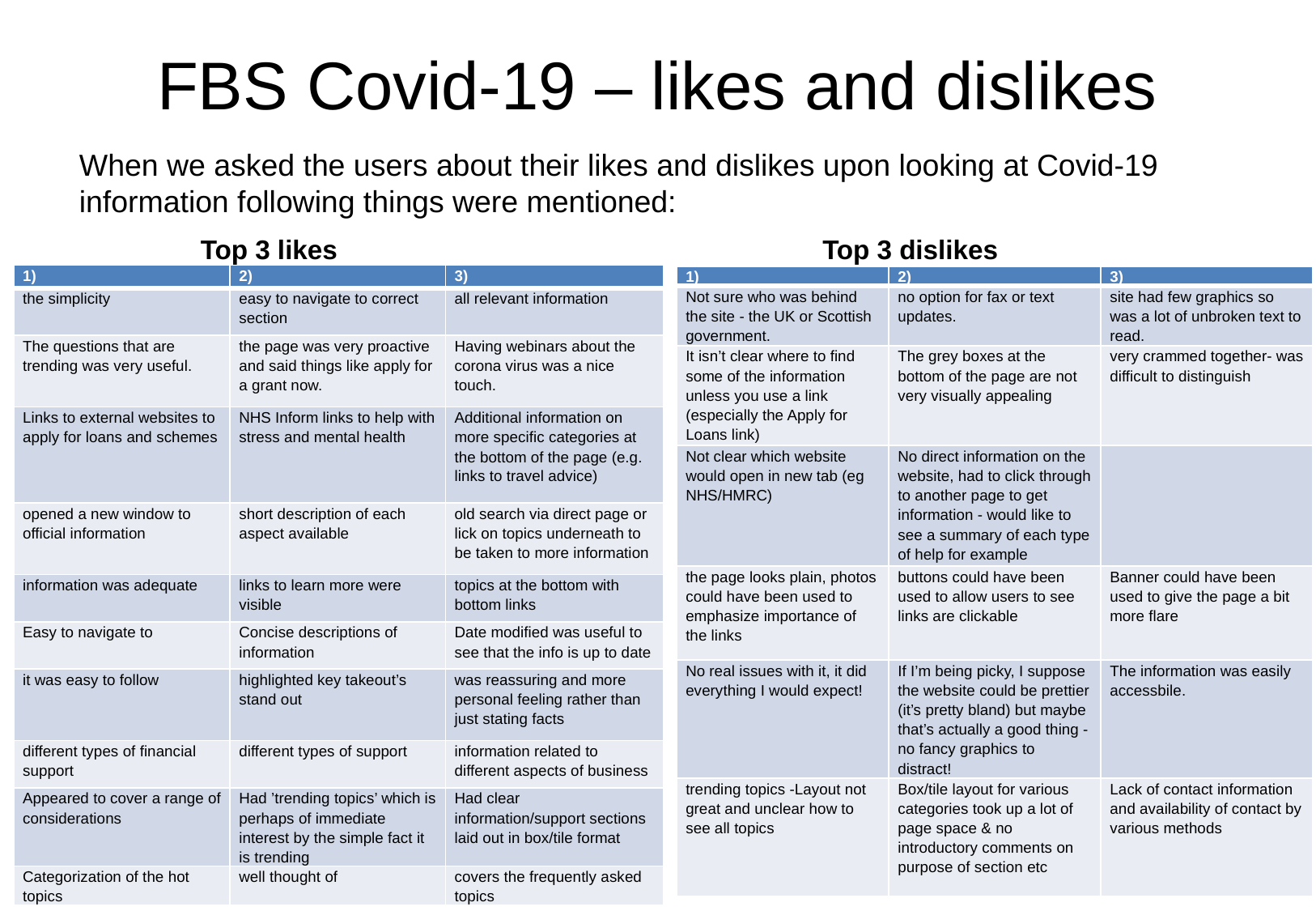

# FBS Covid-19 – likes and dislikes
When we asked the users about their likes and dislikes upon looking at Covid-19 information following things were mentioned:
	Top 3 likes 				  Top 3 dislikes

| 1) | 2) | 3) |
| --- | --- | --- |
| the simplicity | easy to navigate to correct section | all relevant information |
| The questions that are trending was very useful. | the page was very proactive and said things like apply for a grant now. | Having webinars about the corona virus was a nice touch. |
| Links to external websites to apply for loans and schemes | NHS Inform links to help with stress and mental health | Additional information on more specific categories at the bottom of the page (e.g. links to travel advice) |
| opened a new window to official information | short description of each aspect available | old search via direct page or lick on topics underneath to be taken to more information |
| information was adequate | links to learn more were visible | topics at the bottom with bottom links |
| Easy to navigate to | Concise descriptions of information | Date modified was useful to see that the info is up to date |
| it was easy to follow | highlighted key takeout’s stand out | was reassuring and more personal feeling rather than just stating facts |
| different types of financial support | different types of support | information related to different aspects of business |
| Appeared to cover a range of considerations | Had ’trending topics’ which is perhaps of immediate interest by the simple fact it is trending | Had clear information/support sections laid out in box/tile format |
| Categorization of the hot topics | well thought of | covers the frequently asked topics |
| 1) | 2) | 3) |
| --- | --- | --- |
| Not sure who was behind the site - the UK or Scottish government. | no option for fax or text updates. | site had few graphics so was a lot of unbroken text to read. |
| It isn’t clear where to find some of the information unless you use a link (especially the Apply for Loans link) | The grey boxes at the bottom of the page are not very visually appealing | very crammed together- was difficult to distinguish |
| Not clear which website would open in new tab (eg NHS/HMRC) | No direct information on the website, had to click through to another page to get information - would like to see a summary of each type of help for example |  |
| the page looks plain, photos could have been used to emphasize importance of the links | buttons could have been used to allow users to see links are clickable | Banner could have been used to give the page a bit more flare |
| No real issues with it, it did everything I would expect! | If I’m being picky, I suppose the website could be prettier (it’s pretty bland) but maybe that’s actually a good thing - no fancy graphics to distract! | The information was easily accessbile. |
| trending topics -Layout not great and unclear how to see all topics | Box/tile layout for various categories took up a lot of page space & no introductory comments on purpose of section etc | Lack of contact information and availability of contact by various methods |